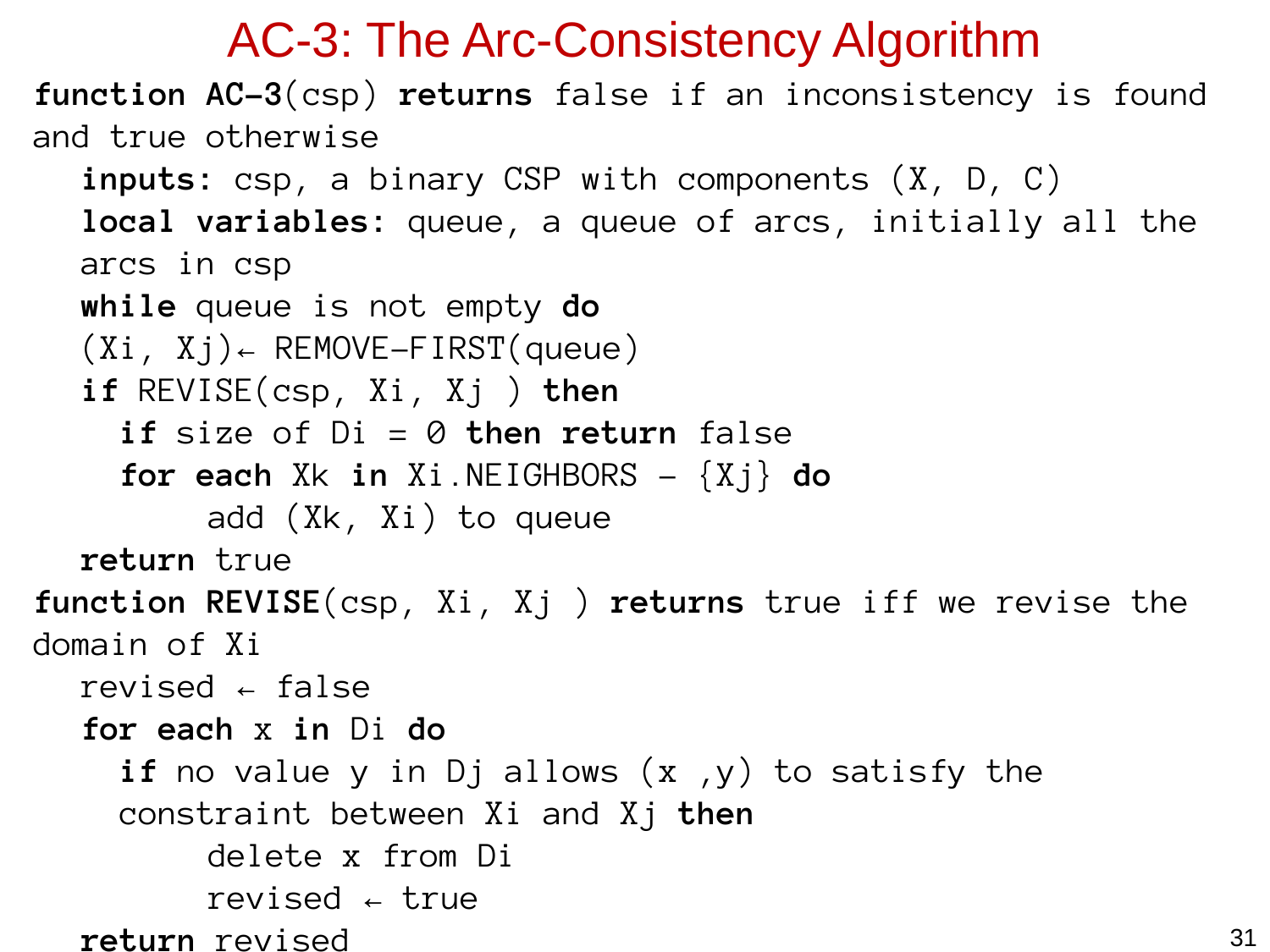

# AC-3: The Arc-Consistency Algorithm
function AC-3(csp) returns false if an inconsistency is found
and true otherwise
	inputs: csp, a binary CSP with components (X, D, C)
	local variables: queue, a queue of arcs, initially all the arcs in csp
	while queue is not empty do
	(Xi, Xj)← REMOVE-FIRST(queue)
	if REVISE(csp, Xi, Xj ) then
	  if size of Di = 0 then return false
	  for each Xk in Xi.NEIGHBORS - {Xj} do
		add (Xk, Xi) to queue
	return true
function REVISE(csp, Xi, Xj ) returns true iff we revise the
domain of Xi
	revised ← false
	for each x in Di do
	  if no value y in Dj allows (x ,y) to satisfy the
	  constraint between Xi and Xj then
		delete x from Di
		revised ← true
	return revised

31